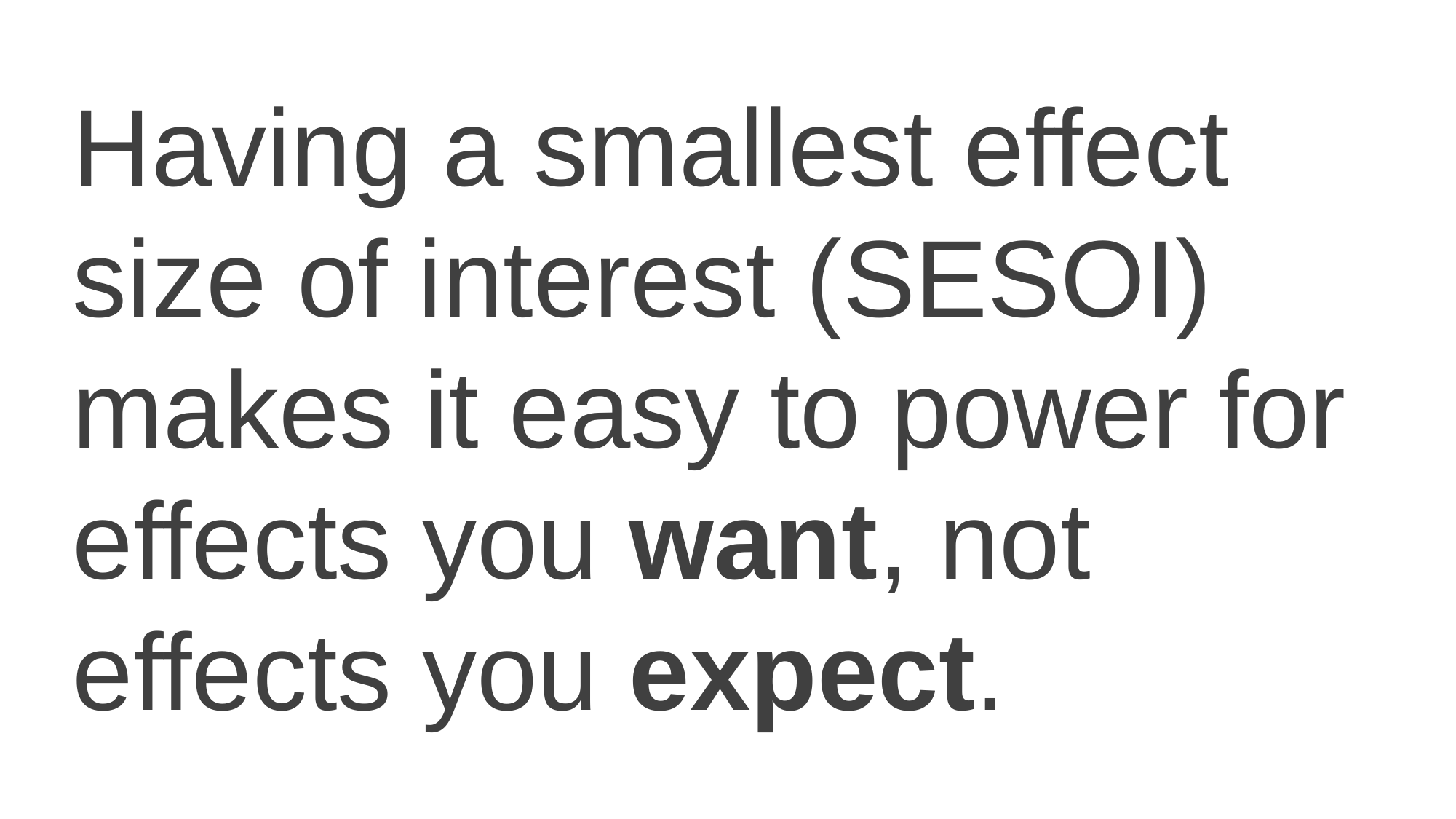

Having a smallest effect size of interest (SESOI) makes it easy to power for effects you want, not effects you expect.